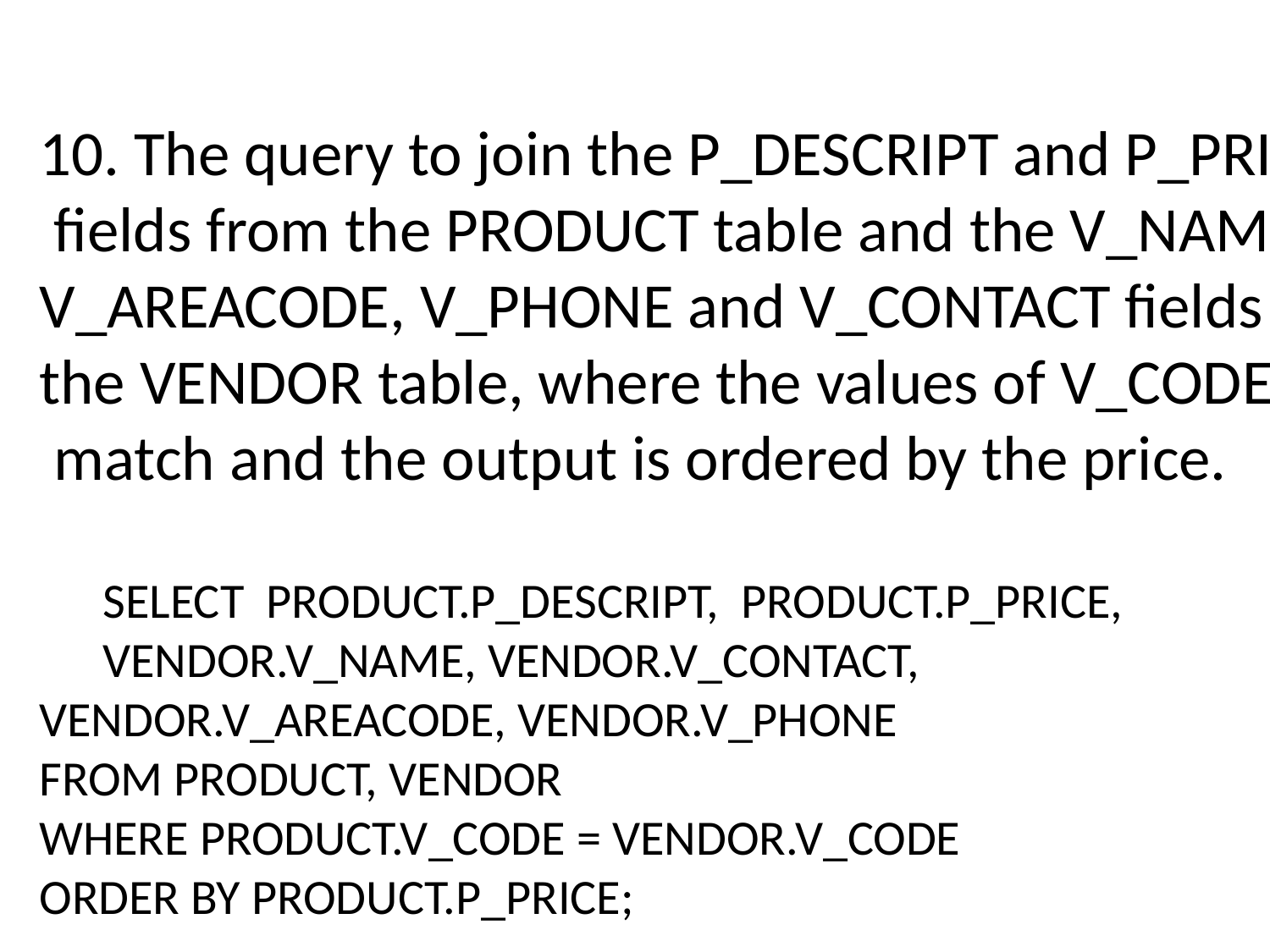

10. The query to join the P_DESCRIPT and P_PRICE
 fields from the PRODUCT table and the V_NAME,
V_AREACODE, V_PHONE and V_CONTACT fields from
the VENDOR table, where the values of V_CODE
 match and the output is ordered by the price.

SELECT  PRODUCT.P_DESCRIPT,  PRODUCT.P_PRICE,
VENDOR.V_NAME, VENDOR.V_CONTACT,
VENDOR.V_AREACODE, VENDOR.V_PHONE
FROM PRODUCT, VENDOR
WHERE PRODUCT.V_CODE = VENDOR.V_CODE
ORDER BY PRODUCT.P_PRICE;